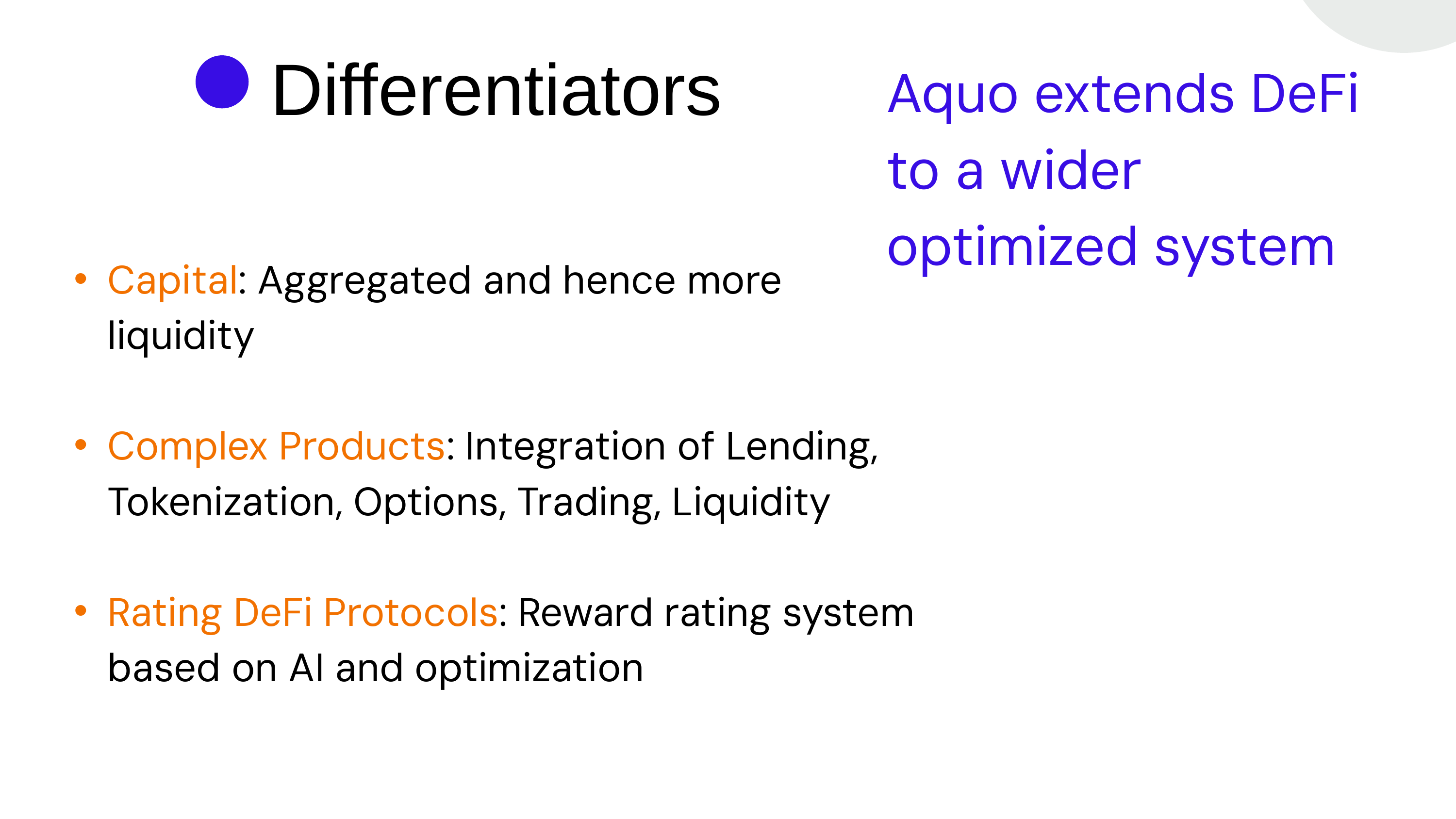

Differentiators
Aquo extends DeFi to a wider optimized system

Capital: Aggregated and hence more liquidity

Complex Products: Integration of Lending, Tokenization, Options, Trading, Liquidity

Rating DeFi Protocols: Reward rating system based on AI and optimization